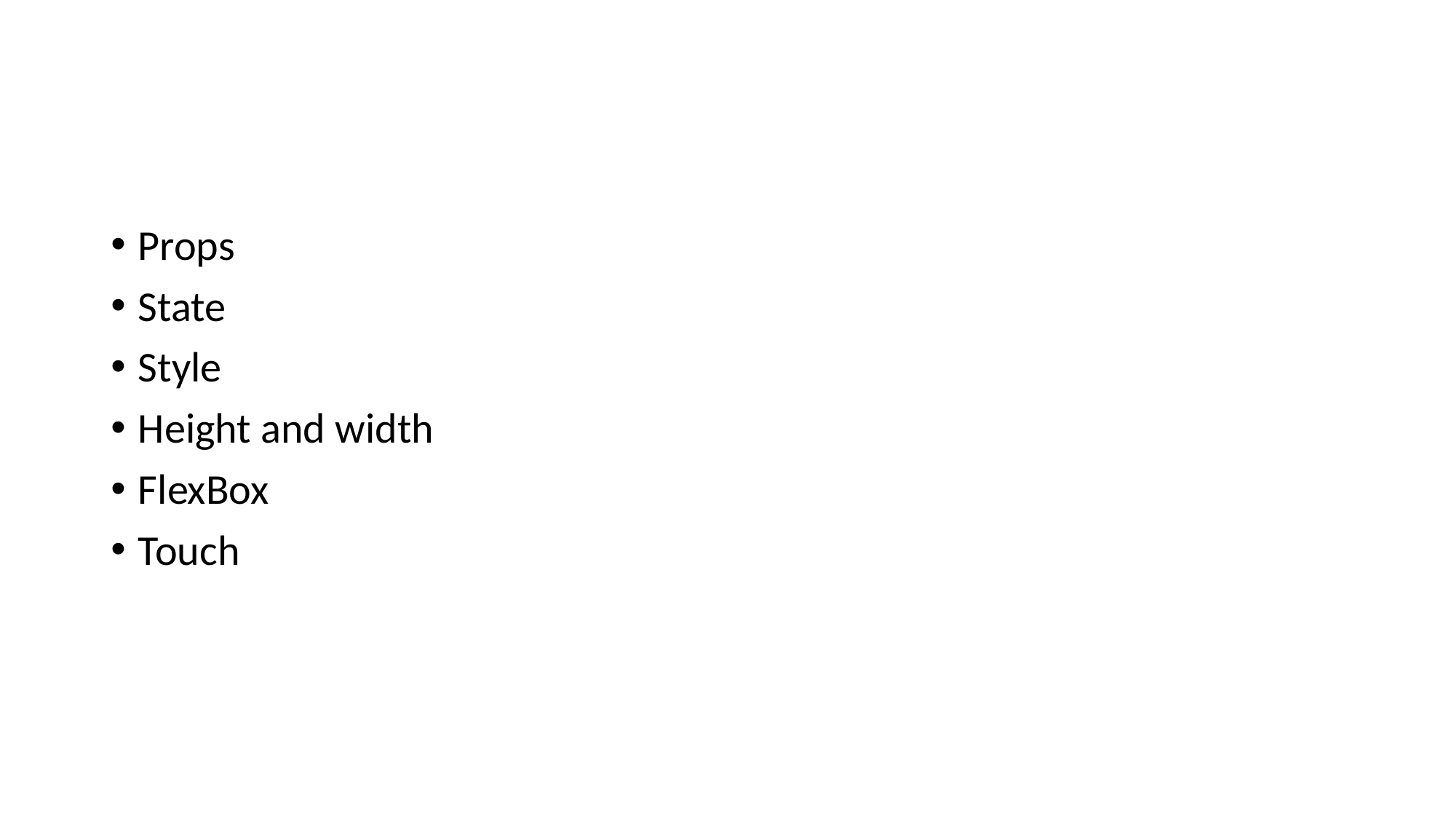

#
Props
State
Style
Height and width
FlexBox
Touch